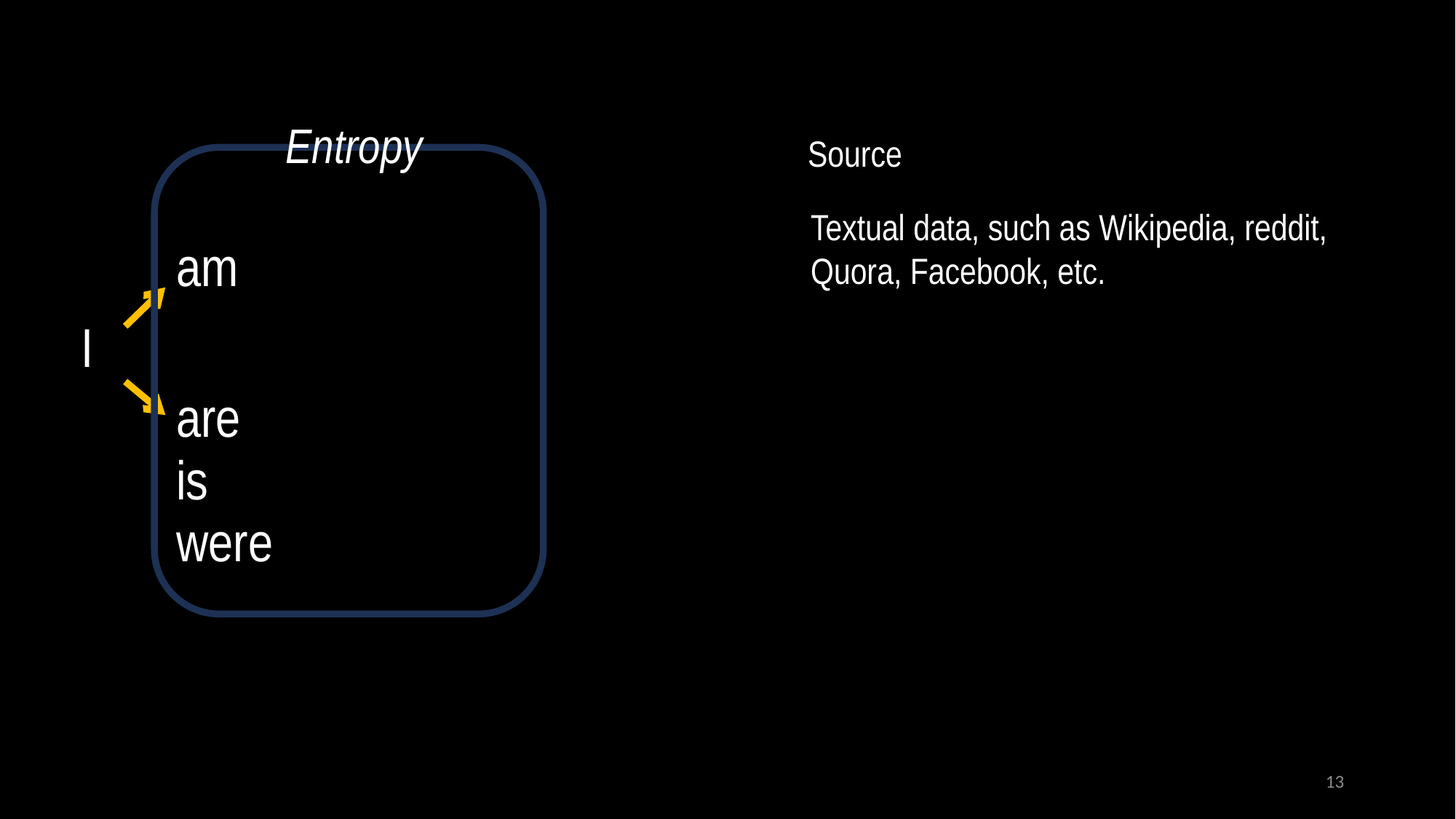

Entropy
Source

Textual data, such as Wikipedia, reddit,
Quora, Facebook, etc.
am
I
are
is
were
13